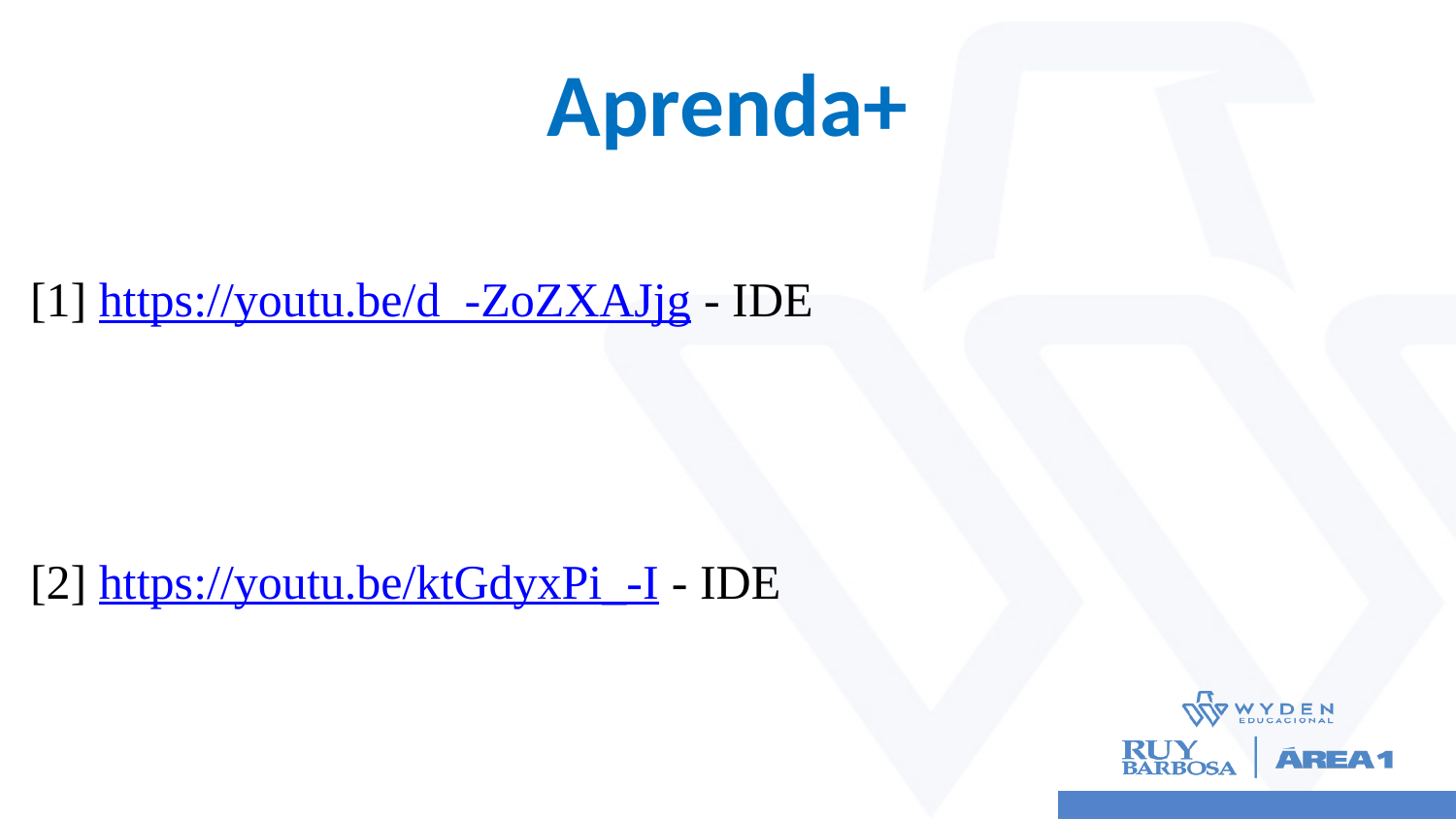

# Aprenda+

[1] https://youtu.be/d_-ZoZXAJjg - IDE

[2] https://youtu.be/ktGdyxPi_-I - IDE